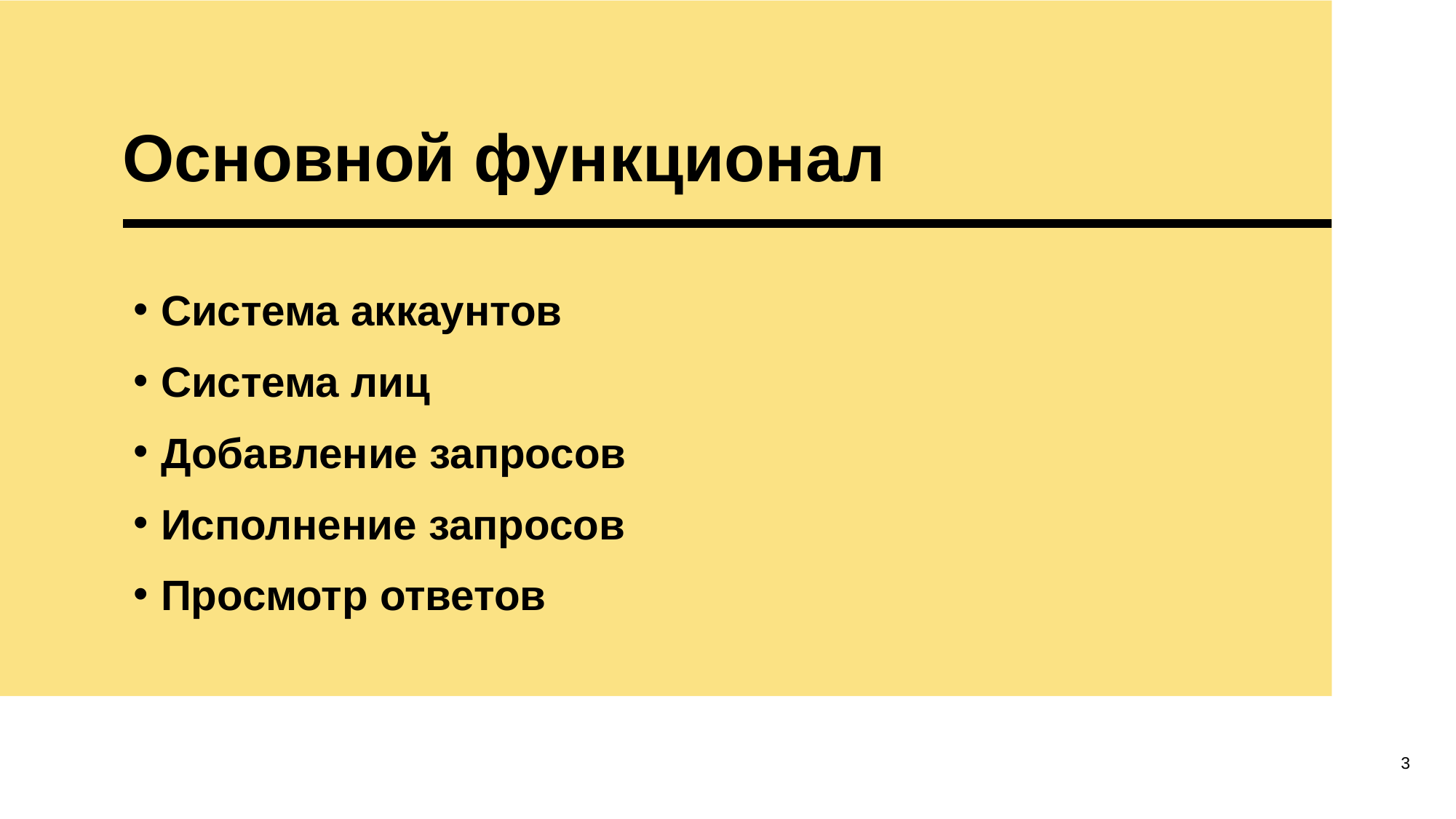

# Основной функционал
Система аккаунтов
Система лиц
Добавление запросов
Исполнение запросов
Просмотр ответов
3